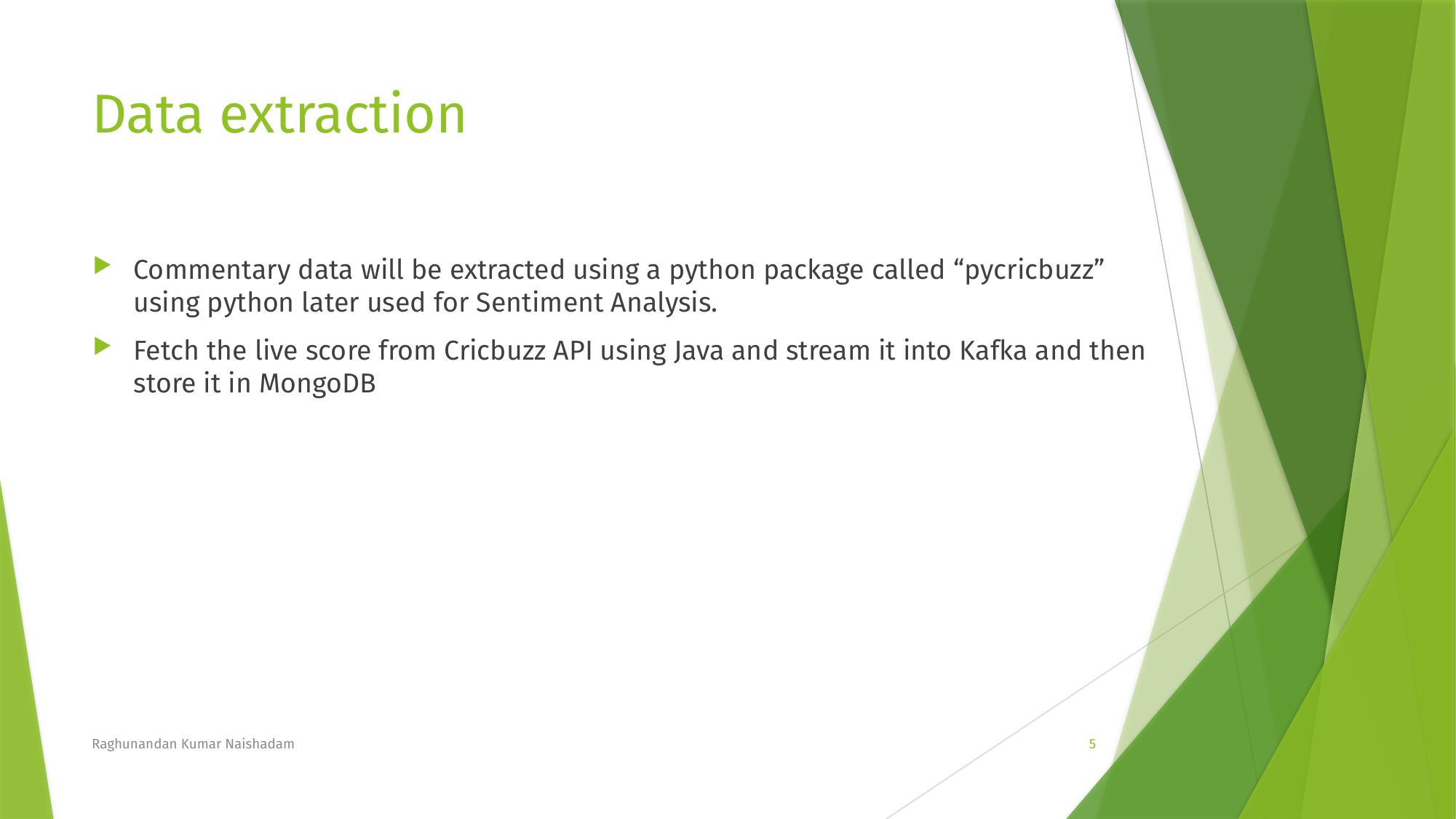

# Data extraction
Commentary data will be extracted using a python package called “pycricbuzz” using python later used for Sentiment Analysis.
Fetch the live score from Cricbuzz API using Java and stream it into Kafka and then store it in MongoDB

Raghunandan Kumar Naishadam
5